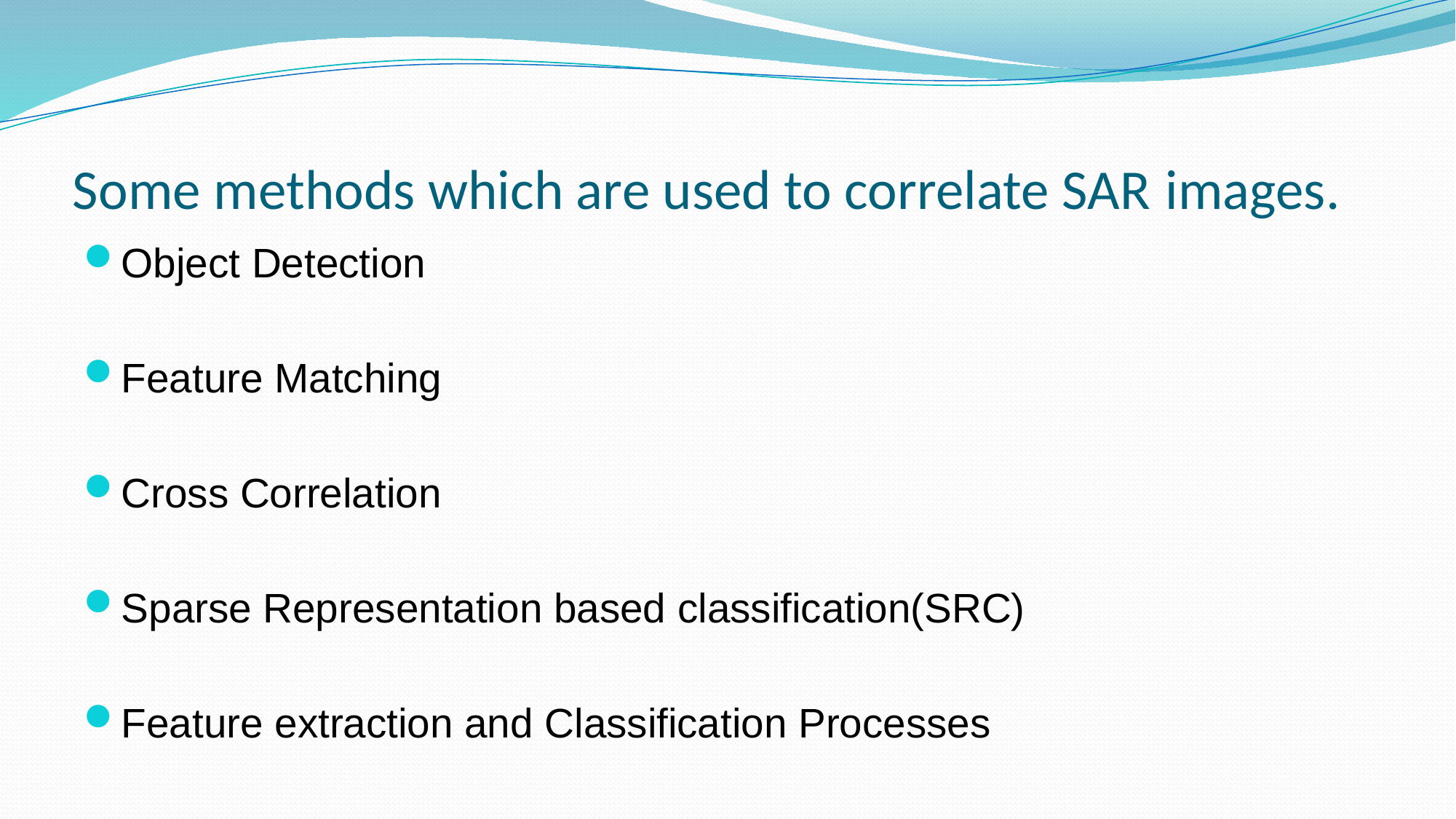

# Some methods which are used to correlate SAR images.
Object Detection

Feature Matching

Cross Correlation

Sparse Representation based classification(SRC)

Feature extraction and Classification Processes